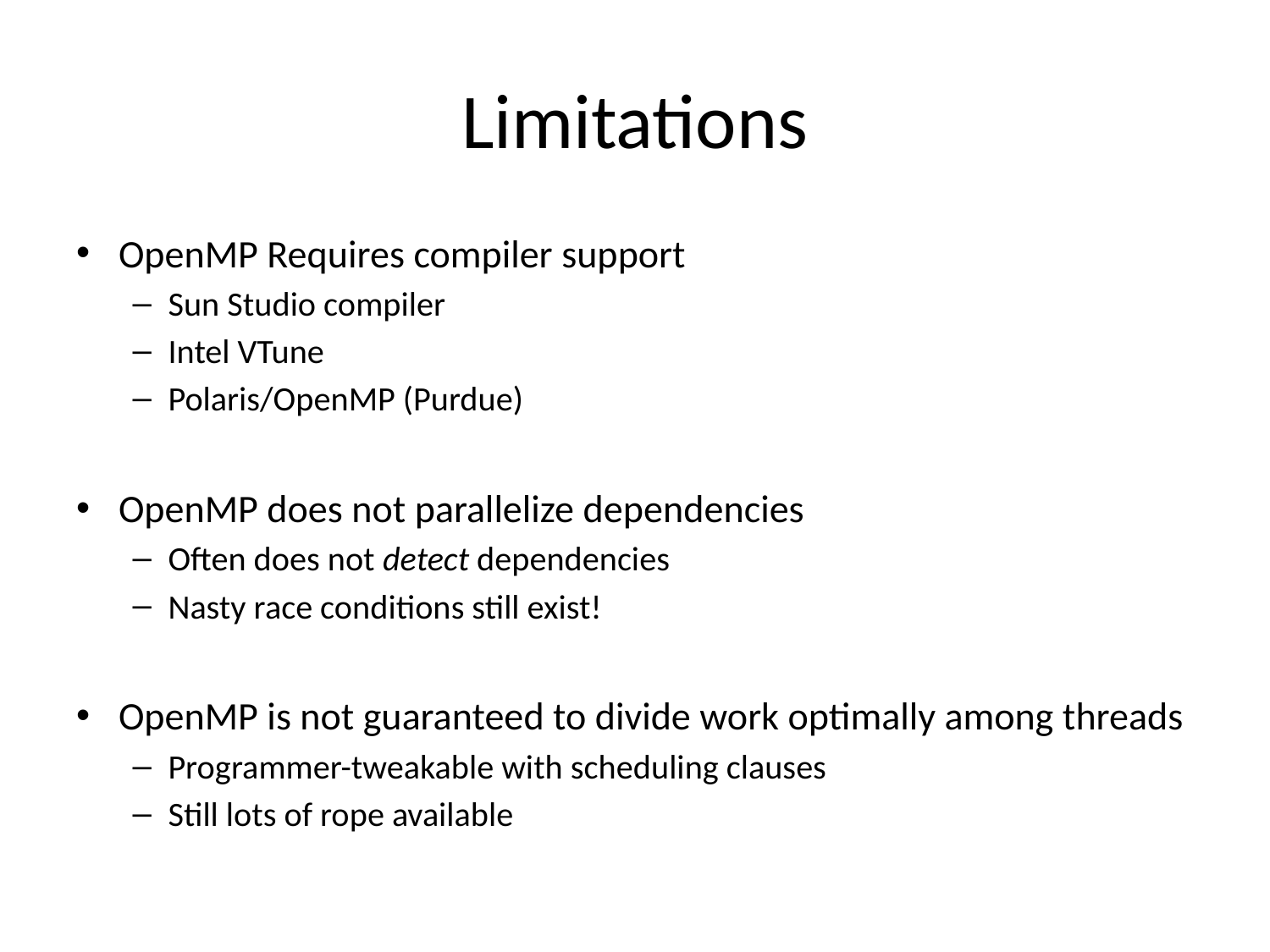

# Limitations
OpenMP Requires compiler support
Sun Studio compiler
Intel VTune
Polaris/OpenMP (Purdue)

OpenMP does not parallelize dependencies
Often does not detect dependencies
Nasty race conditions still exist!

OpenMP is not guaranteed to divide work optimally among threads
Programmer-tweakable with scheduling clauses
Still lots of rope available